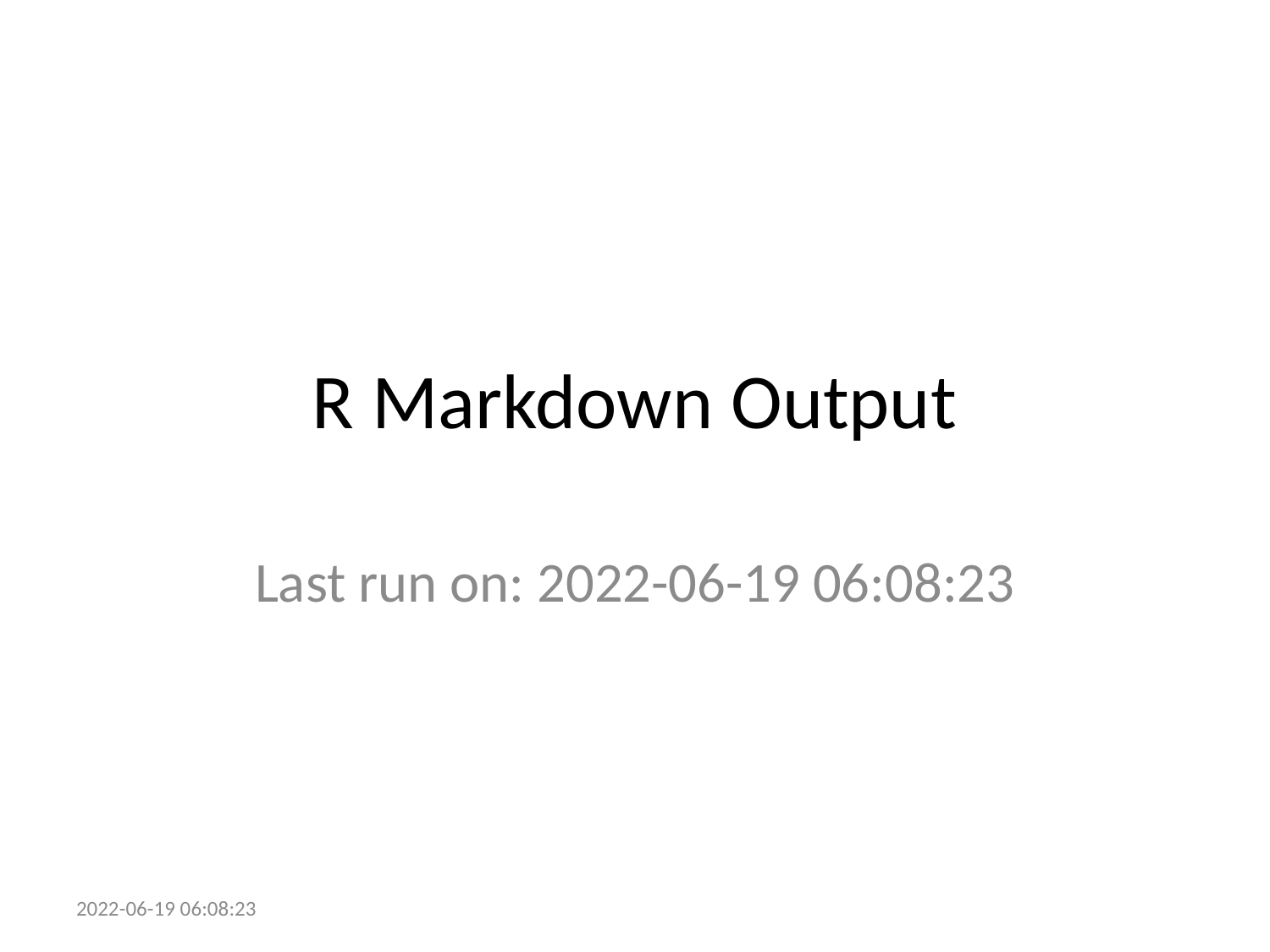

# R Markdown Output
Last run on: 2022-06-19 06:08:23
2022-06-19 06:08:23